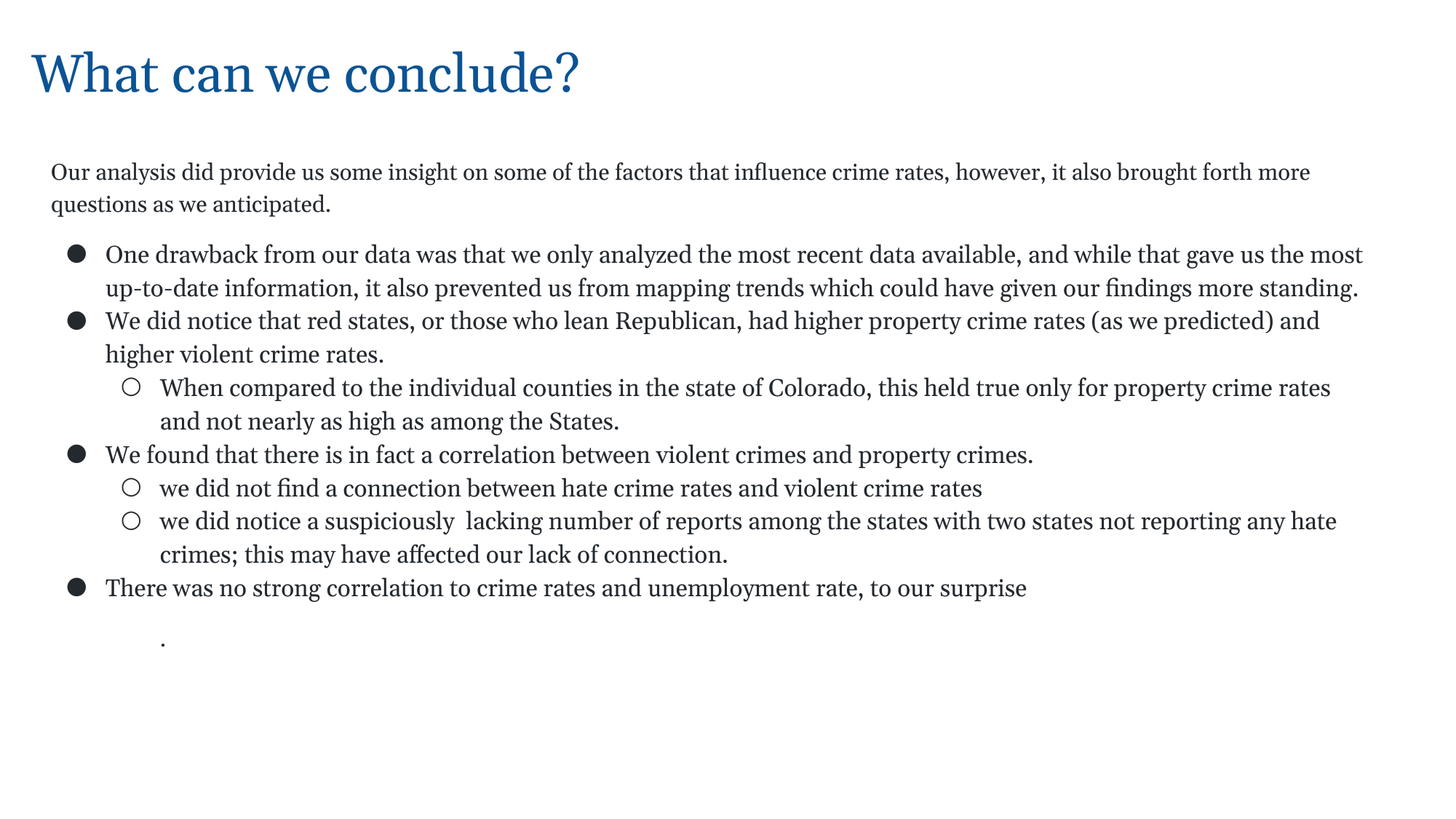

# What can we conclude?
Our analysis did provide us some insight on some of the factors that influence crime rates, however, it also brought forth more questions as we anticipated.
One drawback from our data was that we only analyzed the most recent data available, and while that gave us the most up-to-date information, it also prevented us from mapping trends which could have given our findings more standing.
We did notice that red states, or those who lean Republican, had higher property crime rates (as we predicted) and higher violent crime rates.
When compared to the individual counties in the state of Colorado, this held true only for property crime rates and not nearly as high as among the States.
We found that there is in fact a correlation between violent crimes and property crimes.
we did not find a connection between hate crime rates and violent crime rates
we did notice a suspiciously  lacking number of reports among the states with two states not reporting any hate crimes; this may have affected our lack of connection.
There was no strong correlation to crime rates and unemployment rate, to our surprise
.